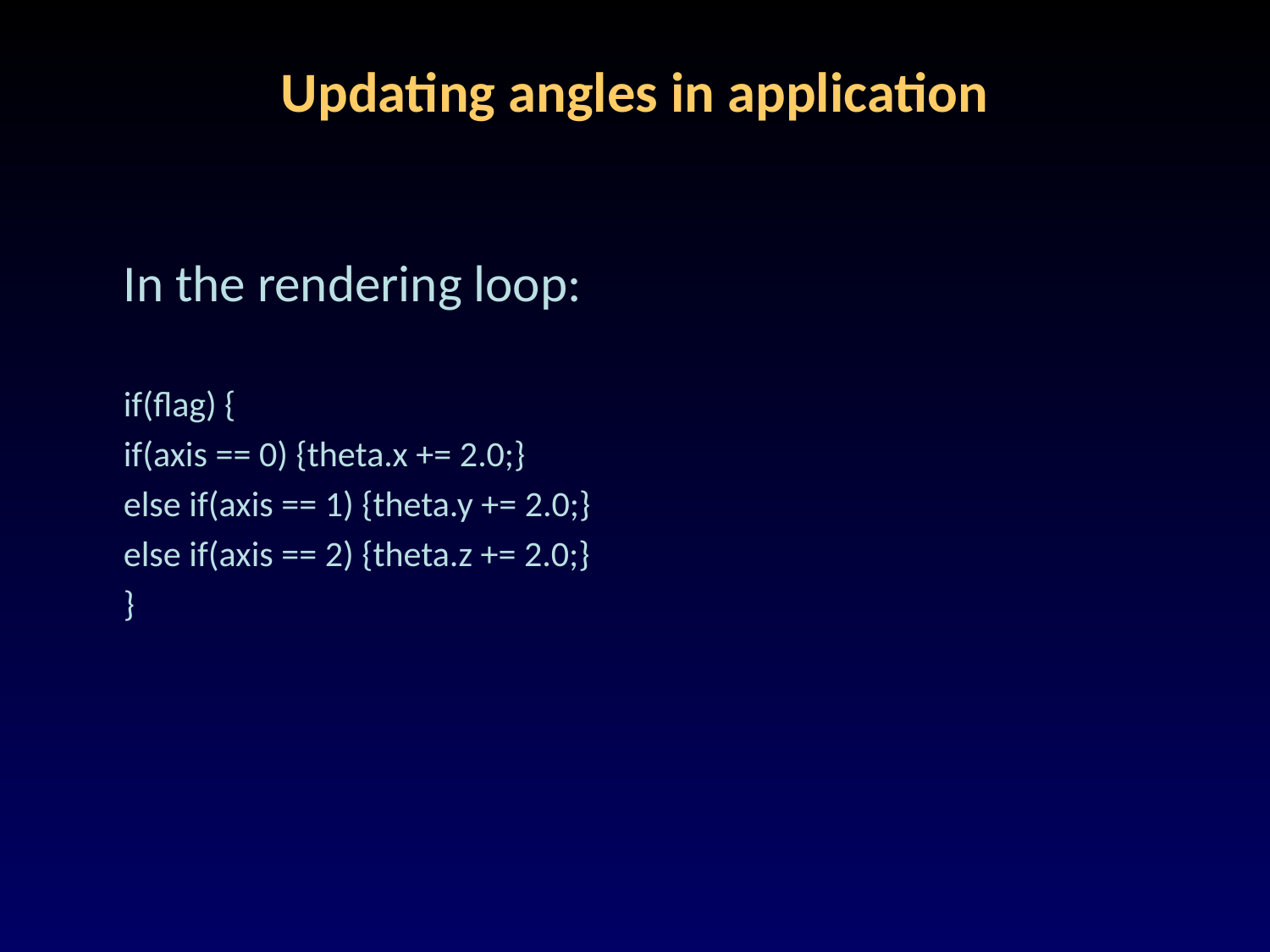

# Updating angles in application
	In the rendering loop:
	if(flag) {
		if(axis == 0) {theta.x += 2.0;}
		else if(axis == 1) {theta.y += 2.0;}
		else if(axis == 2) {theta.z += 2.0;}
	}